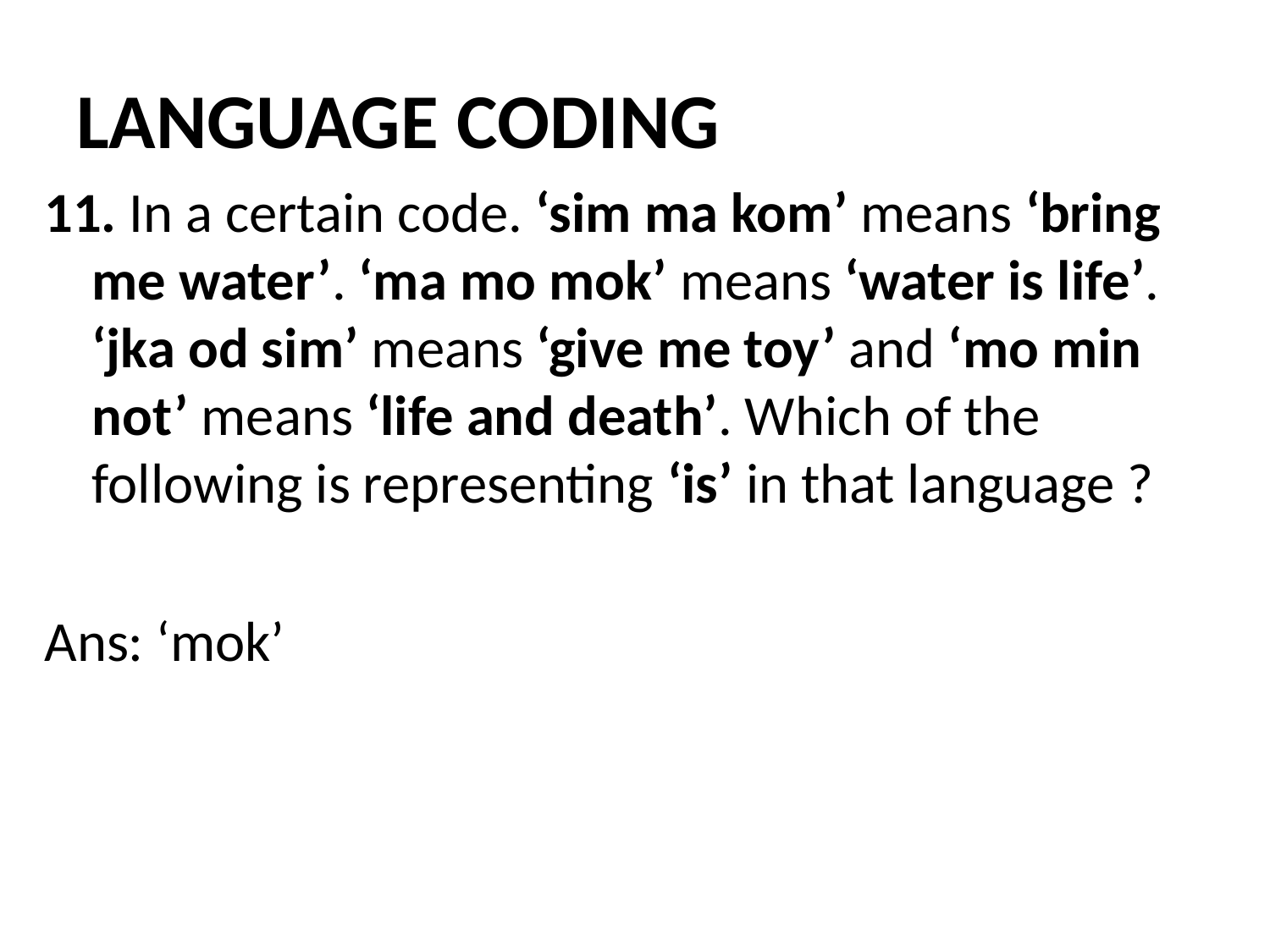

# LANGUAGE CODING
11. In a certain code. ‘sim ma kom’ means ‘bring me water’. ‘ma mo mok’ means ‘water is life’. ‘jka od sim’ means ‘give me toy’ and ‘mo min not’ means ‘life and death’. Which of the following is representing ‘is’ in that language ?

Ans: ‘mok’